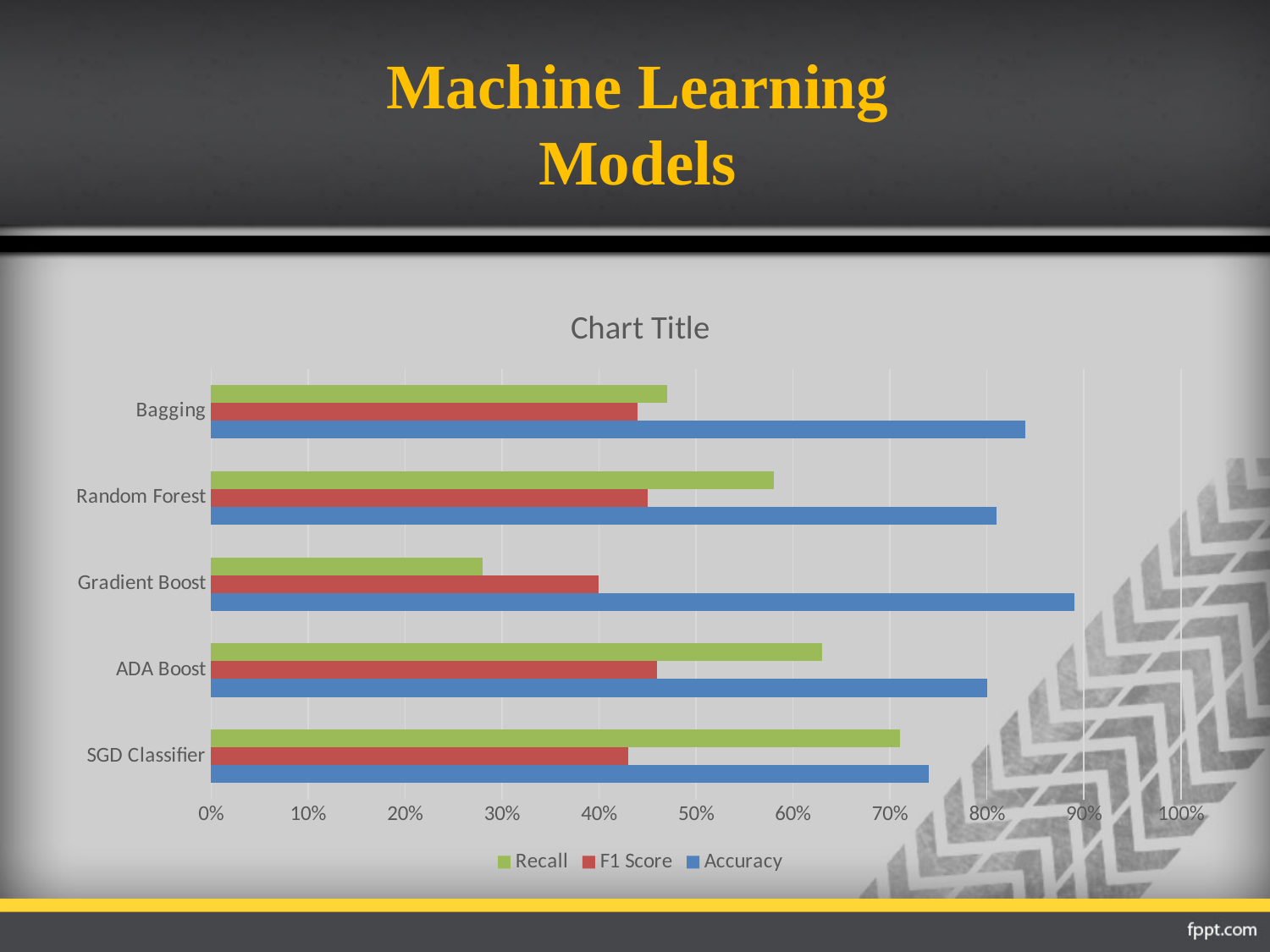

# Machine Learning Models

### Chart:

| Category | Accuracy | F1 Score | Recall |
|---|---|---|---|
| SGD Classifier | 0.74 | 0.43 | 0.71 |
| ADA Boost | 0.8 | 0.46 | 0.63 |
| Gradient Boost | 0.89 | 0.4 | 0.28 |
| Random Forest | 0.81 | 0.45 | 0.58 |
| Bagging | 0.84 | 0.44 | 0.47 |